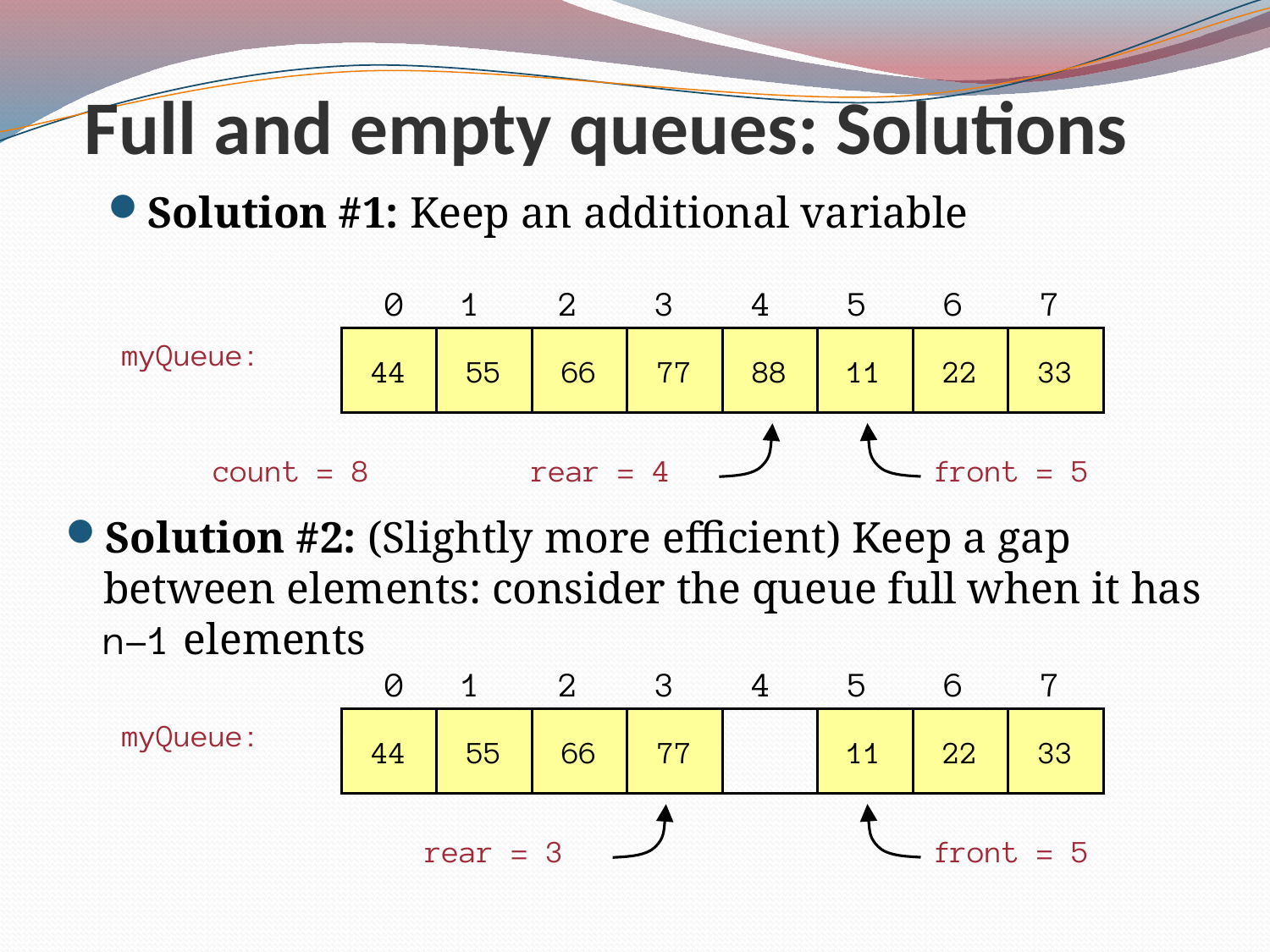

# Full and empty queues: Solutions
Solution #1: Keep an additional variable
0   1    2    3    4    5    6    7
myQueue:
44
55
66
77
88
11
22
33

front = 5

rear = 4
count = 8
Solution #2: (Slightly more efficient) Keep a gap between elements: consider the queue full when it has n-1 elements
0   1    2    3    4    5    6    7
myQueue:
44
55
66
77

11
22
33

front = 5

rear = 3